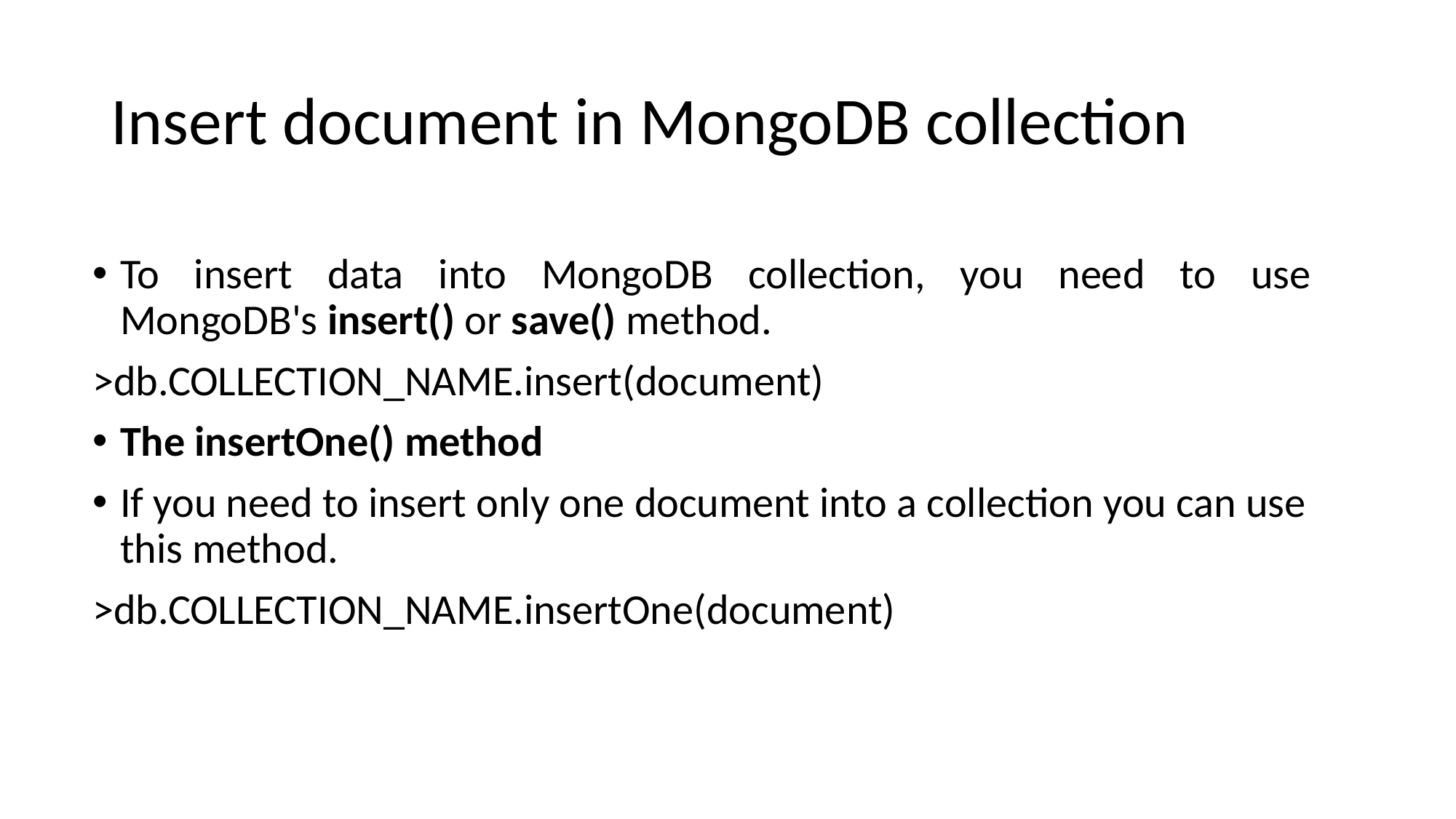

# Insert document in MongoDB collection
To insert data into MongoDB collection, you need to use MongoDB's insert() or save() method.
>db.COLLECTION_NAME.insert(document)
The insertOne() method
If you need to insert only one document into a collection you can use this method.
>db.COLLECTION_NAME.insertOne(document)